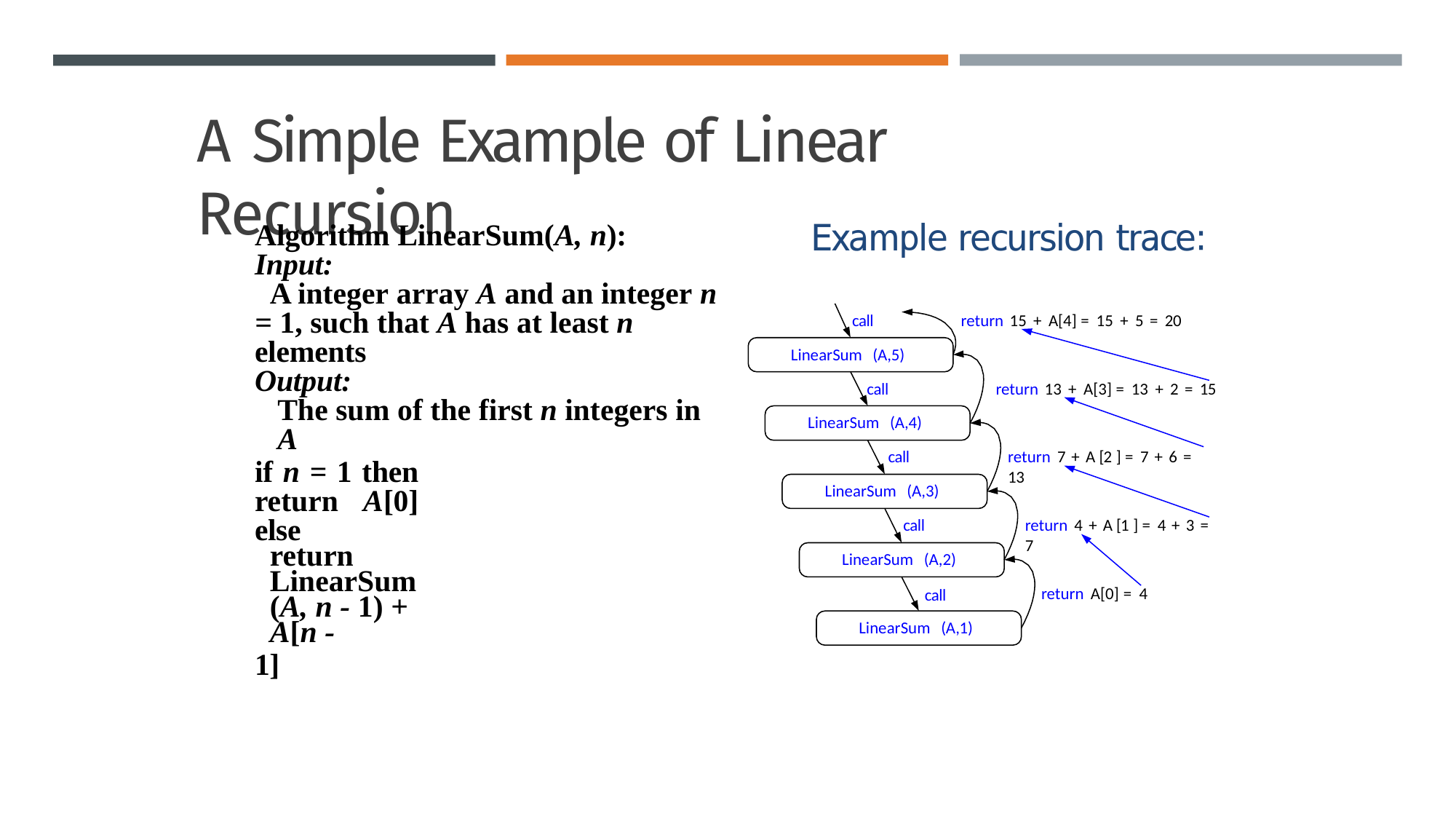

# A Simple Example of Linear Recursion
Example recursion trace:
Algorithm LinearSum(A, n):
Input:
A integer array A and an integer n
= 1, such that A has at least n
elements
Output:
The sum of the first n integers in A
if n = 1 then return A[0] else
return LinearSum(A, n - 1) + A[n -
1]

call
return 15 + A[4] = 15 + 5 = 20

LinearSum (A,5)

call
return 13 + A[3] = 13 + 2 = 15

LinearSum (A,4)
call
return 7 + A [2 ] = 7 + 6 = 13

LinearSum (A,3)
call
return 4 + A [1 ] = 4 + 3 = 7

LinearSum (A,2)
return A[0] = 4
call

LinearSum (A,1)